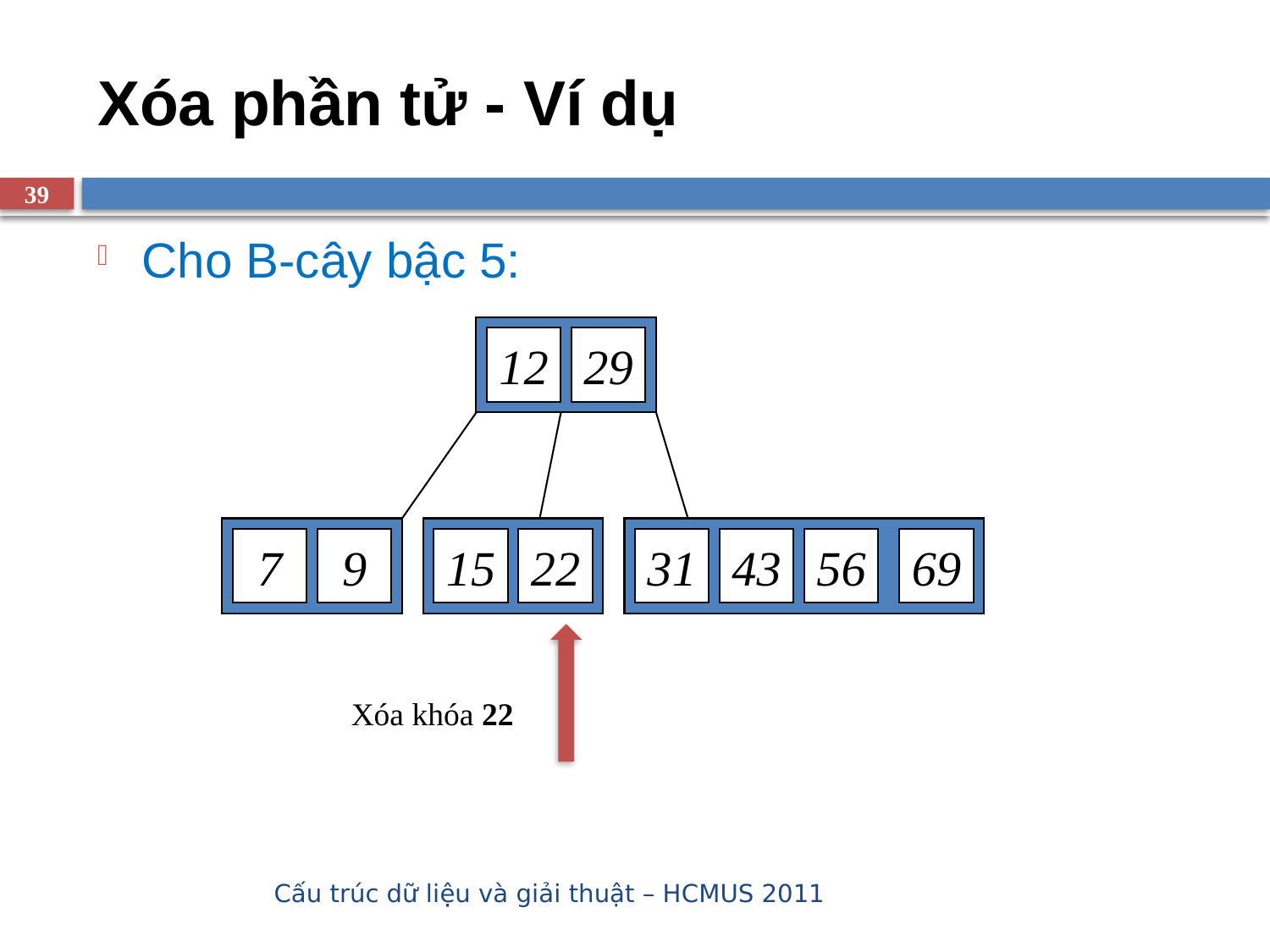

# Xóa phần tử - Ví dụ
39
Cho B-cây bậc 5:

12
29

7
9

15
22

31
43
56
69

Xóa khóa 22
Cấu trúc dữ liệu và giải thuật – HCMUS 2011